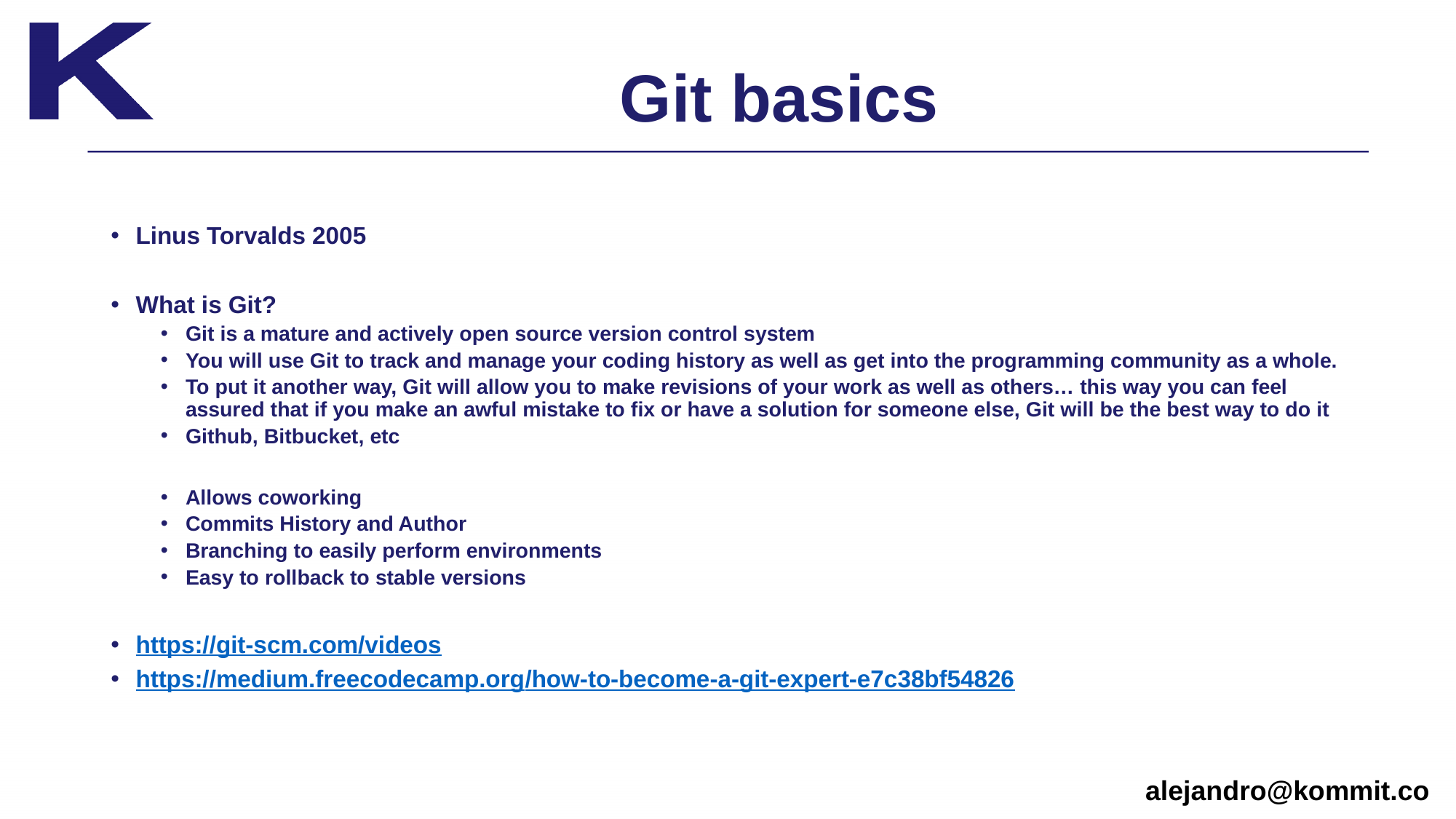

# Git basics
Linus Torvalds 2005

What is Git?
Git is a mature and actively open source version control system
You will use Git to track and manage your coding history as well as get into the programming community as a whole.
To put it another way, Git will allow you to make revisions of your work as well as others… this way you can feel assured that if you make an awful mistake to fix or have a solution for someone else, Git will be the best way to do it
Github, Bitbucket, etc

Allows coworking
Commits History and Author
Branching to easily perform environments
Easy to rollback to stable versions

https://git-scm.com/videos
https://medium.freecodecamp.org/how-to-become-a-git-expert-e7c38bf54826

alejandro@kommit.co